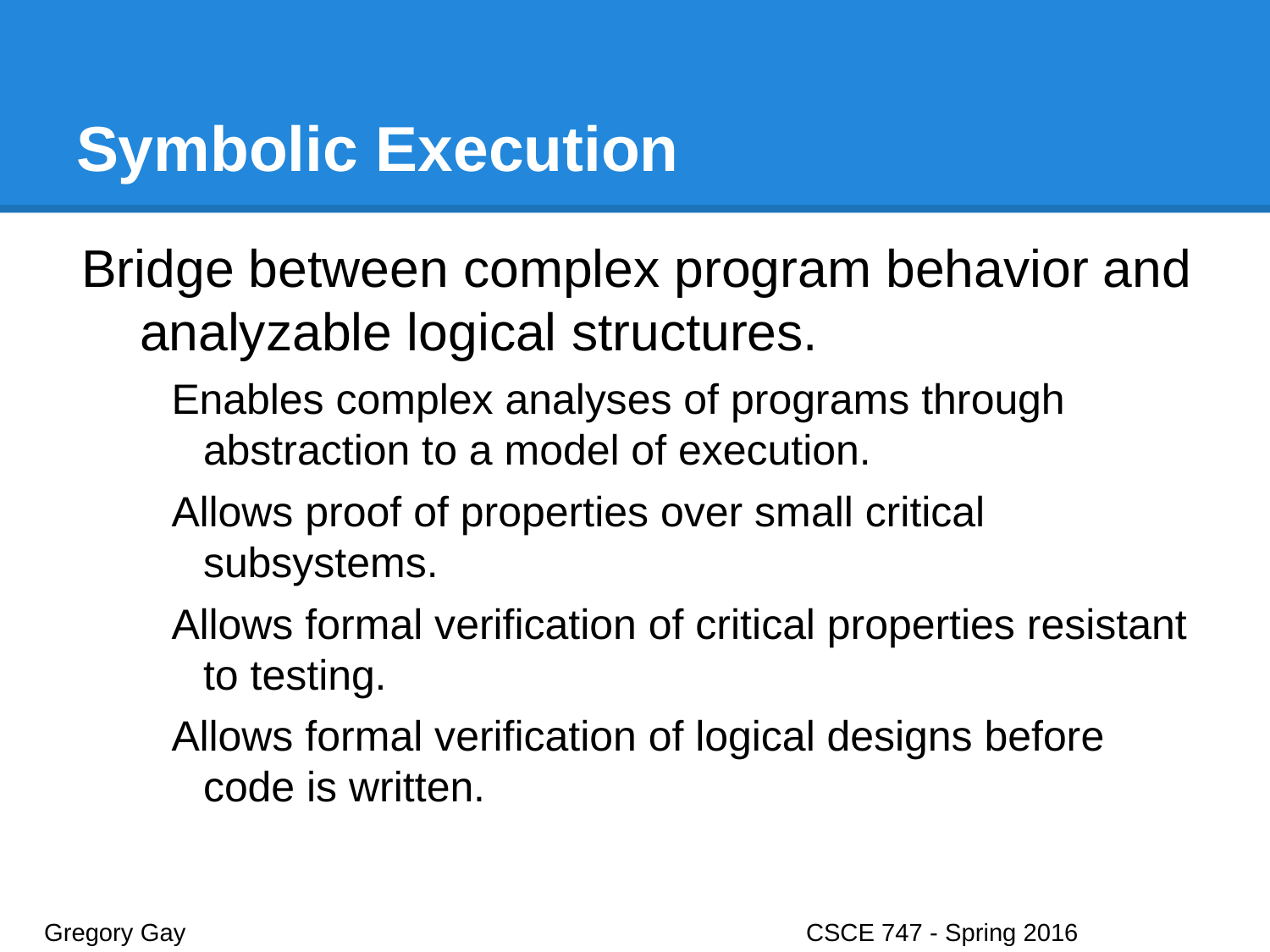

# Symbolic Execution
Bridge between complex program behavior and analyzable logical structures.
Enables complex analyses of programs through abstraction to a model of execution.
Allows proof of properties over small critical subsystems.
Allows formal verification of critical properties resistant to testing.
Allows formal verification of logical designs before code is written.
Gregory Gay					CSCE 747 - Spring 2016							3